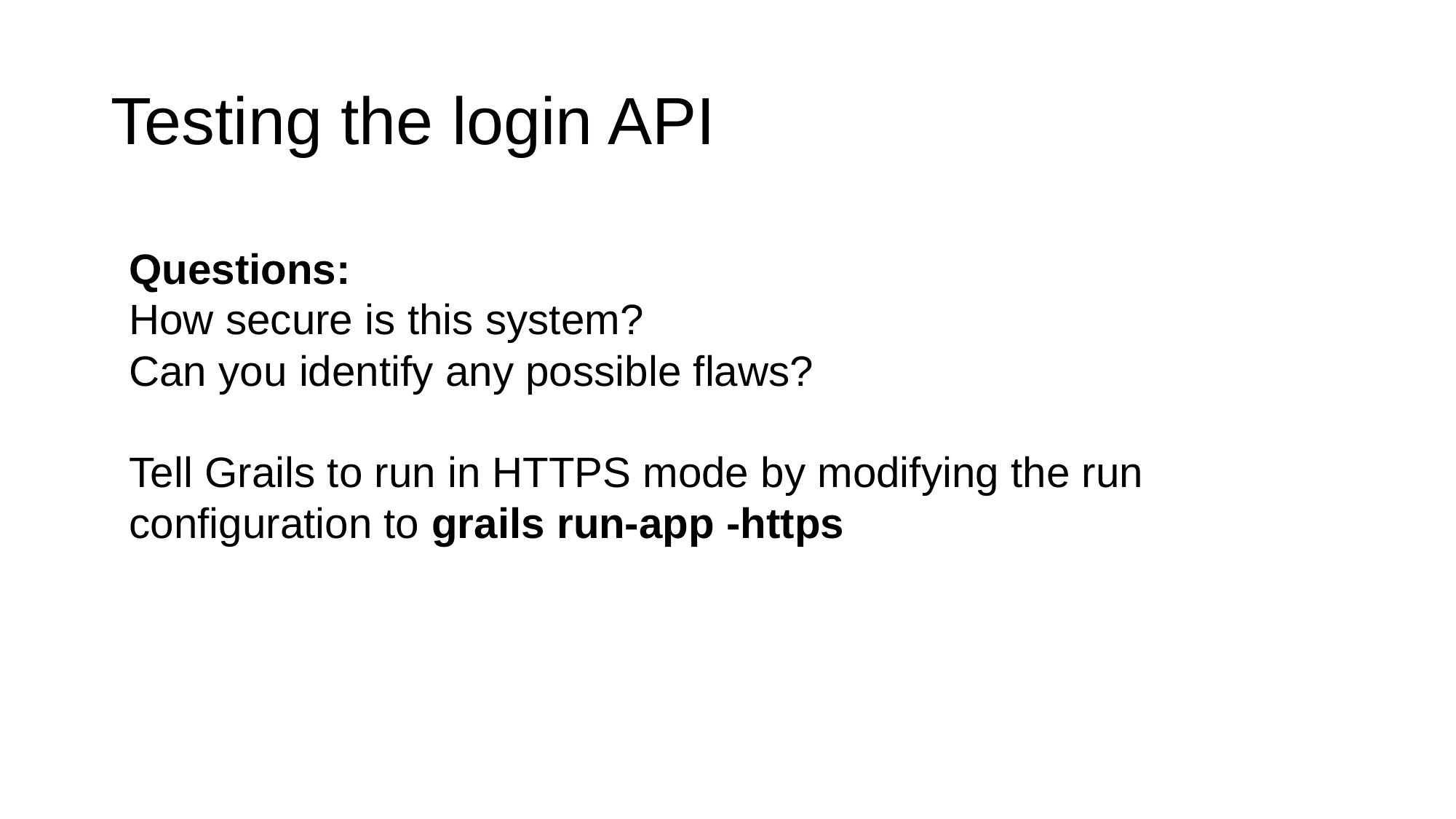

# Testing the login API
Questions:
How secure is this system?
Can you identify any possible flaws?

Tell Grails to run in HTTPS mode by modifying the run configuration to grails run-app -https